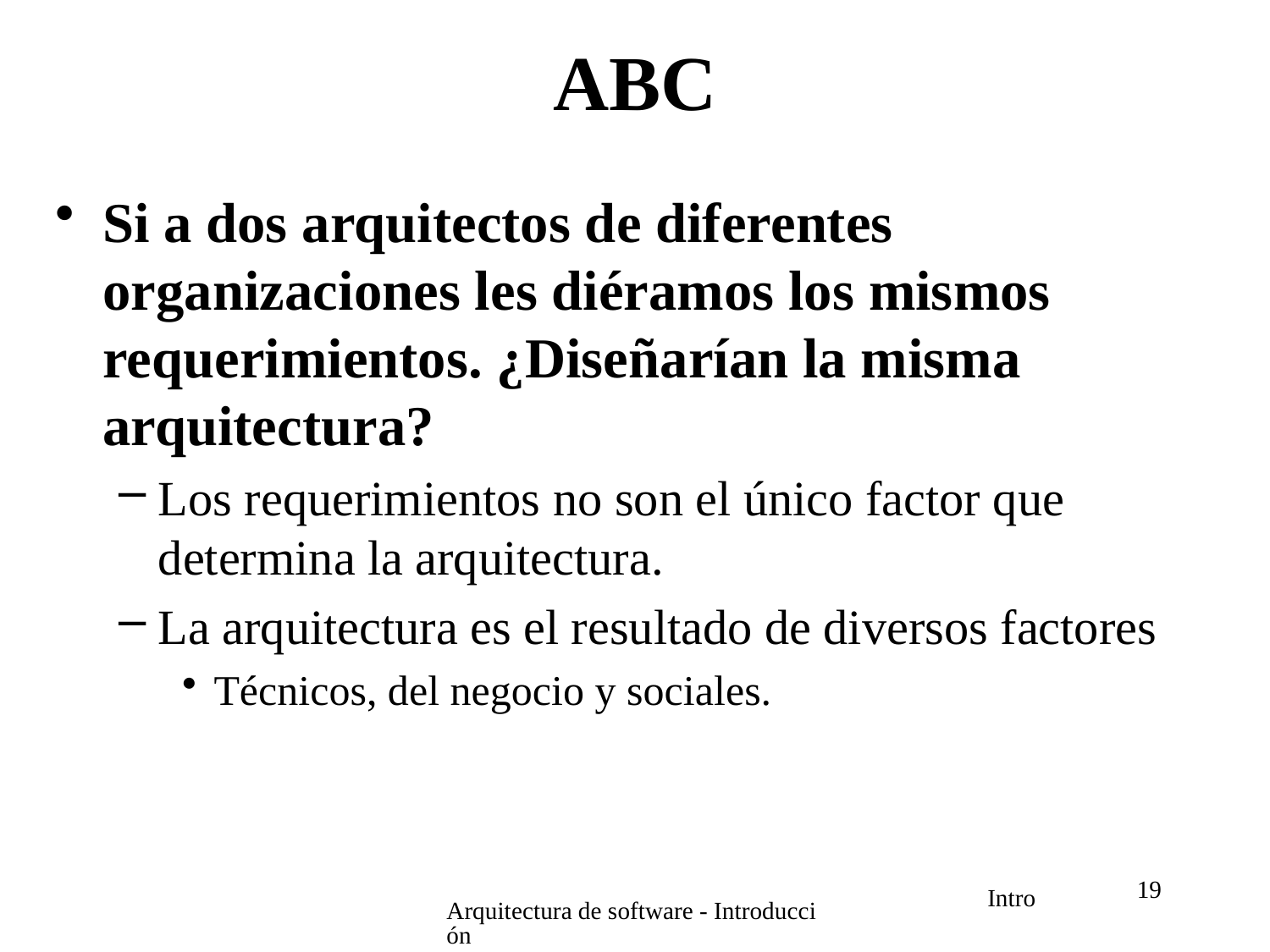

# ABC
Si a dos arquitectos de diferentes organizaciones les diéramos los mismos requerimientos. ¿Diseñarían la misma arquitectura?
Los requerimientos no son el único factor que determina la arquitectura.
La arquitectura es el resultado de diversos factores
Técnicos, del negocio y sociales.
19
Arquitectura de software - Introducción